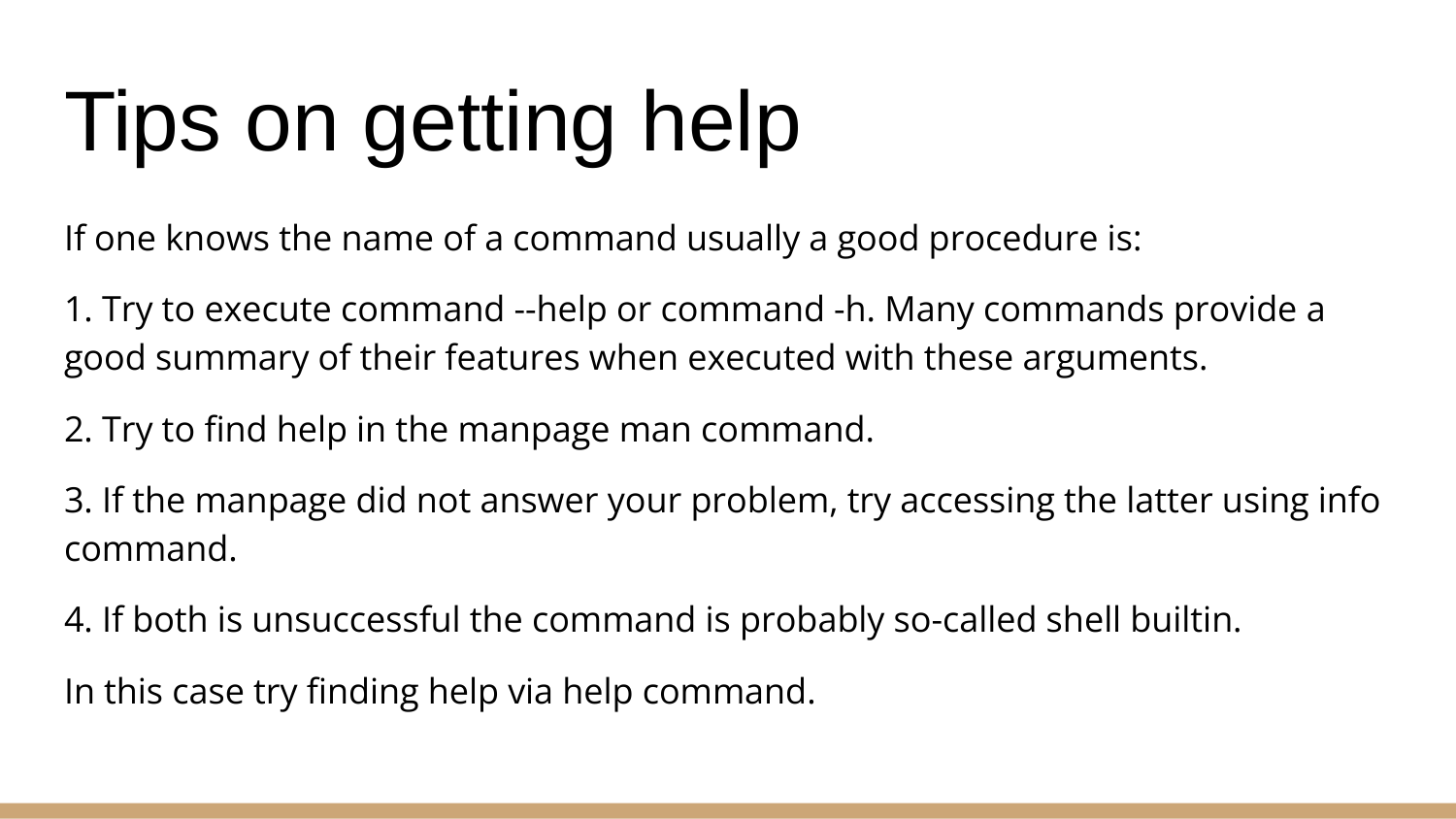

# Tips on getting help
If one knows the name of a command usually a good procedure is:
1. Try to execute command --help or command -h. Many commands provide a good summary of their features when executed with these arguments.
2. Try to find help in the manpage man command.
3. If the manpage did not answer your problem, try accessing the latter using info command.
4. If both is unsuccessful the command is probably so-called shell builtin.
In this case try finding help via help command.